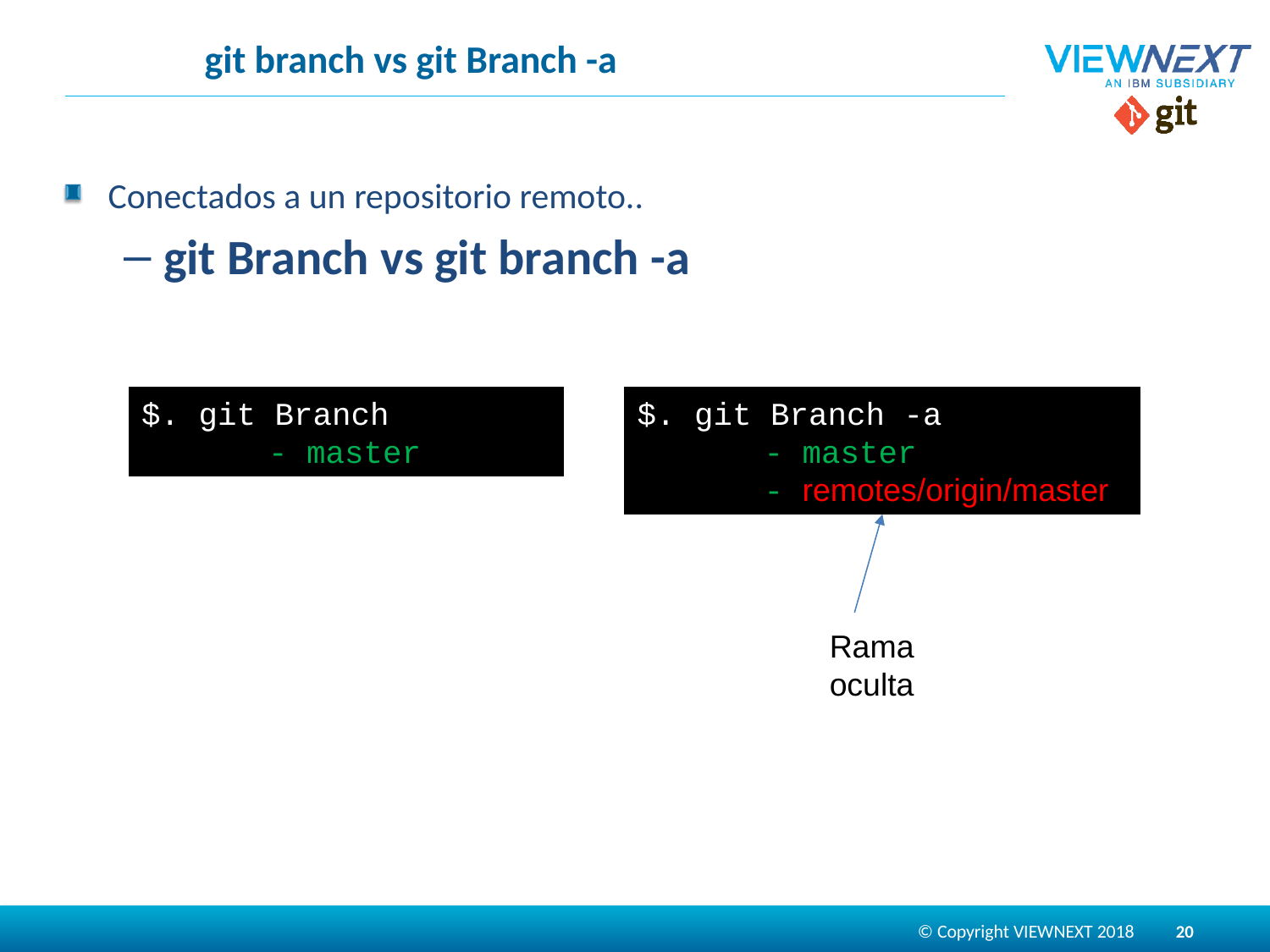

# git branch vs git Branch -a
Conectados a un repositorio remoto..
git Branch vs git branch -a
$. git Branch
	- master
$. git Branch -a
	- master
	- remotes/origin/master
Rama oculta
20